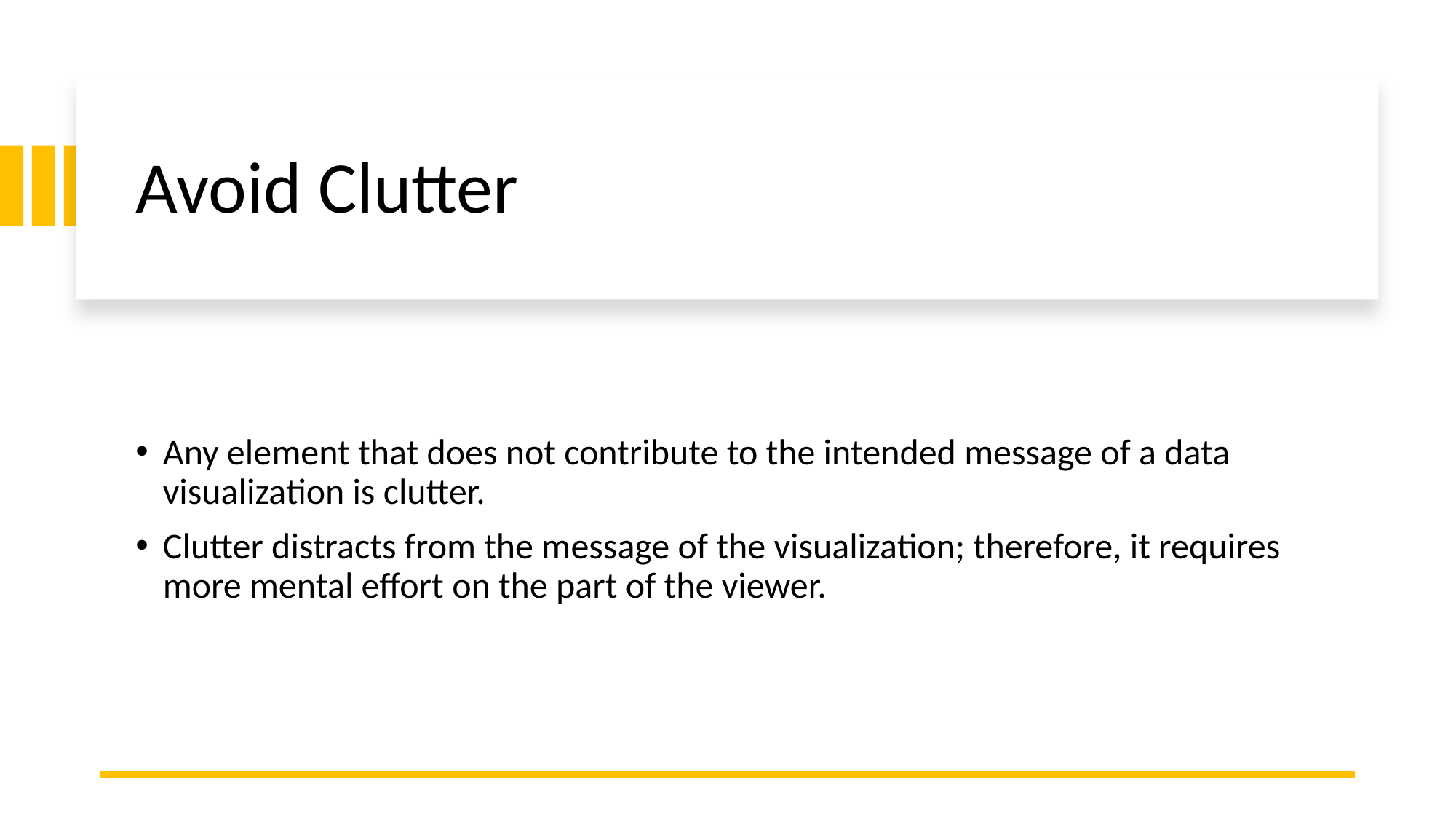

# Avoid Clutter

Any element that does not contribute to the intended message of a data visualization is clutter.
Clutter distracts from the message of the visualization; therefore, it requires more mental effort on the part of the viewer.